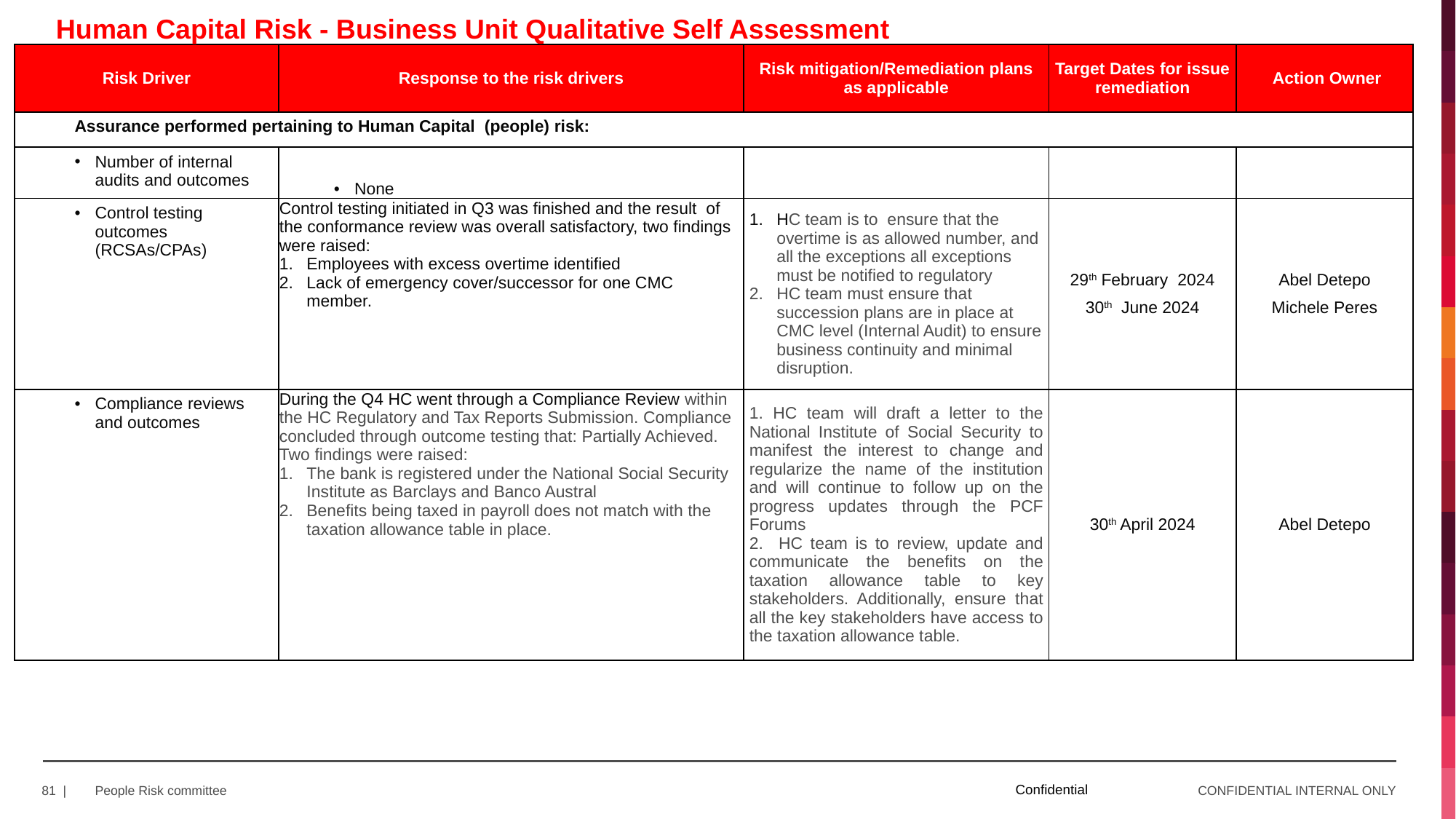

Human Capital Risk - Business Unit Qualitative Self Assessment
| Risk Driver | Response to the risk drivers | Risk mitigation/Remediation plans as applicable | Target Dates for issue remediation | Action Owner |
| --- | --- | --- | --- | --- |
| Assurance performed pertaining to Human Capital (people) risk: |  |  |  |  |
| Number of internal audits and outcomes | None |  |  |  |
| Control testing outcomes (RCSAs/CPAs) | Control testing initiated in Q3 was finished and the result of the conformance review was overall satisfactory, two findings were raised: Employees with excess overtime identified Lack of emergency cover/successor for one CMC member. | HC team is to ensure that the overtime is as allowed number, and all the exceptions all exceptions must be notified to regulatory HC team must ensure that succession plans are in place at CMC level (Internal Audit) to ensure business continuity and minimal disruption. | 29th February 2024 30th June 2024 | Abel Detepo Michele Peres |
| Compliance reviews and outcomes | During the Q4 HC went through a Compliance Review within the HC Regulatory and Tax Reports Submission. Compliance concluded through outcome testing that: Partially Achieved. Two findings were raised: The bank is registered under the National Social Security Institute as Barclays and Banco Austral Benefits being taxed in payroll does not match with the taxation allowance table in place. | 1. HC team will draft a letter to the National Institute of Social Security to manifest the interest to change and regularize the name of the institution and will continue to follow up on the progress updates through the PCF Forums 2. HC team is to review, update and communicate the benefits on the taxation allowance table to key stakeholders. Additionally, ensure that all the key stakeholders have access to the taxation allowance table. | 30th April 2024 | Abel Detepo |
Confidential